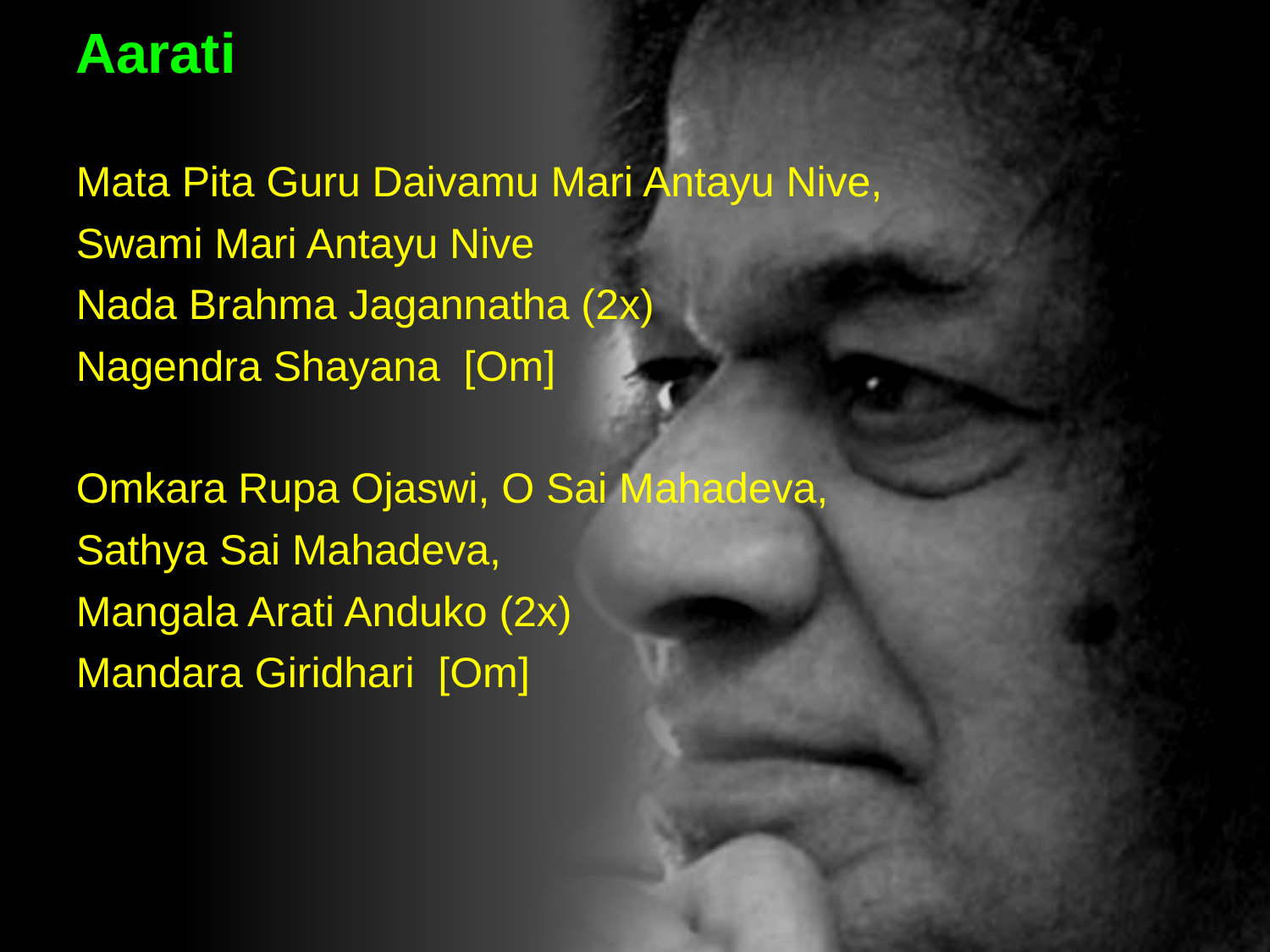

Aarati
Mata Pita Guru Daivamu Mari Antayu Nive,
Swami Mari Antayu Nive
Nada Brahma Jagannatha (2x)
Nagendra Shayana  [Om]

Omkara Rupa Ojaswi, O Sai Mahadeva,
Sathya Sai Mahadeva,
Mangala Arati Anduko (2x)
Mandara Giridhari  [Om]